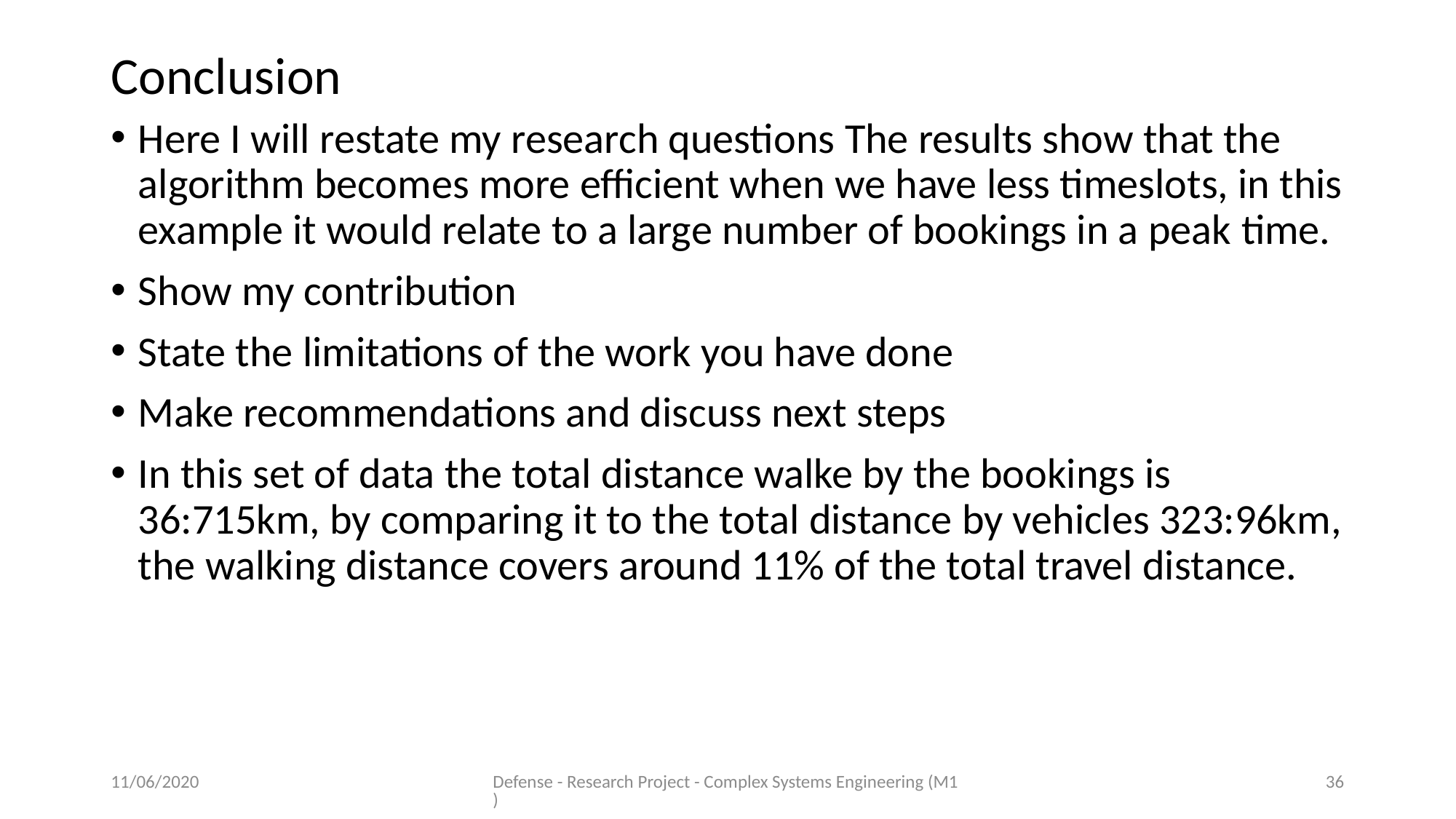

# Conclusion
Here I will restate my research questions The results show that the algorithm becomes more efficient when we have less timeslots, in this example it would relate to a large number of bookings in a peak time.
Show my contribution
State the limitations of the work you have done
Make recommendations and discuss next steps
In this set of data the total distance walke by the bookings is 36:715km, by comparing it to the total distance by vehicles 323:96km, the walking distance covers around 11% of the total travel distance.

11/06/2020
Defense - Research Project - Complex Systems Engineering (M1)
36